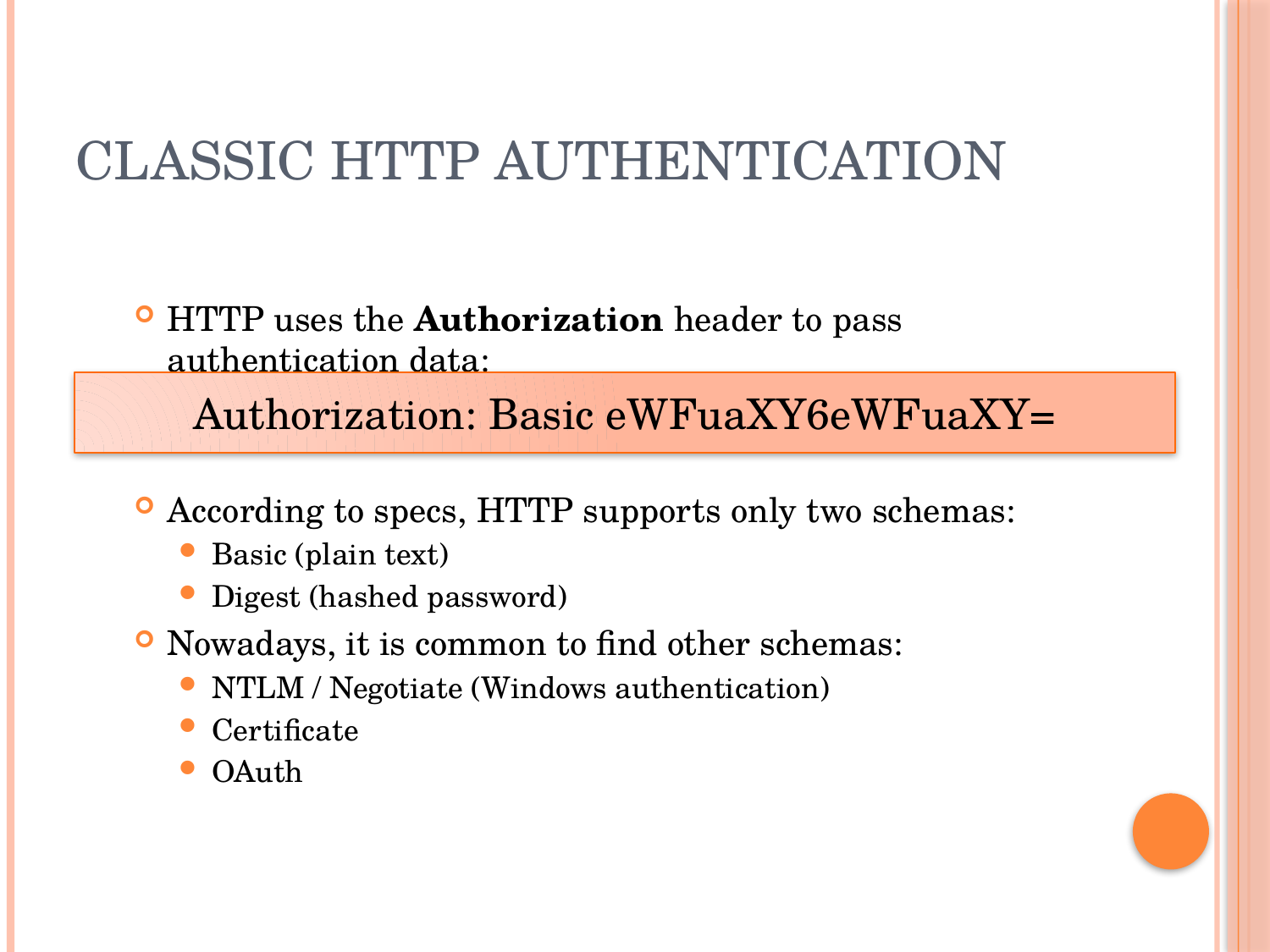

# Classic HTTP Authentication
HTTP uses the Authorization header to pass authentication data:

According to specs, HTTP supports only two schemas:
Basic (plain text)
Digest (hashed password)
Nowadays, it is common to find other schemas:
NTLM / Negotiate (Windows authentication)
Certificate
OAuth
Authorization: Basic eWFuaXY6eWFuaXY=
4